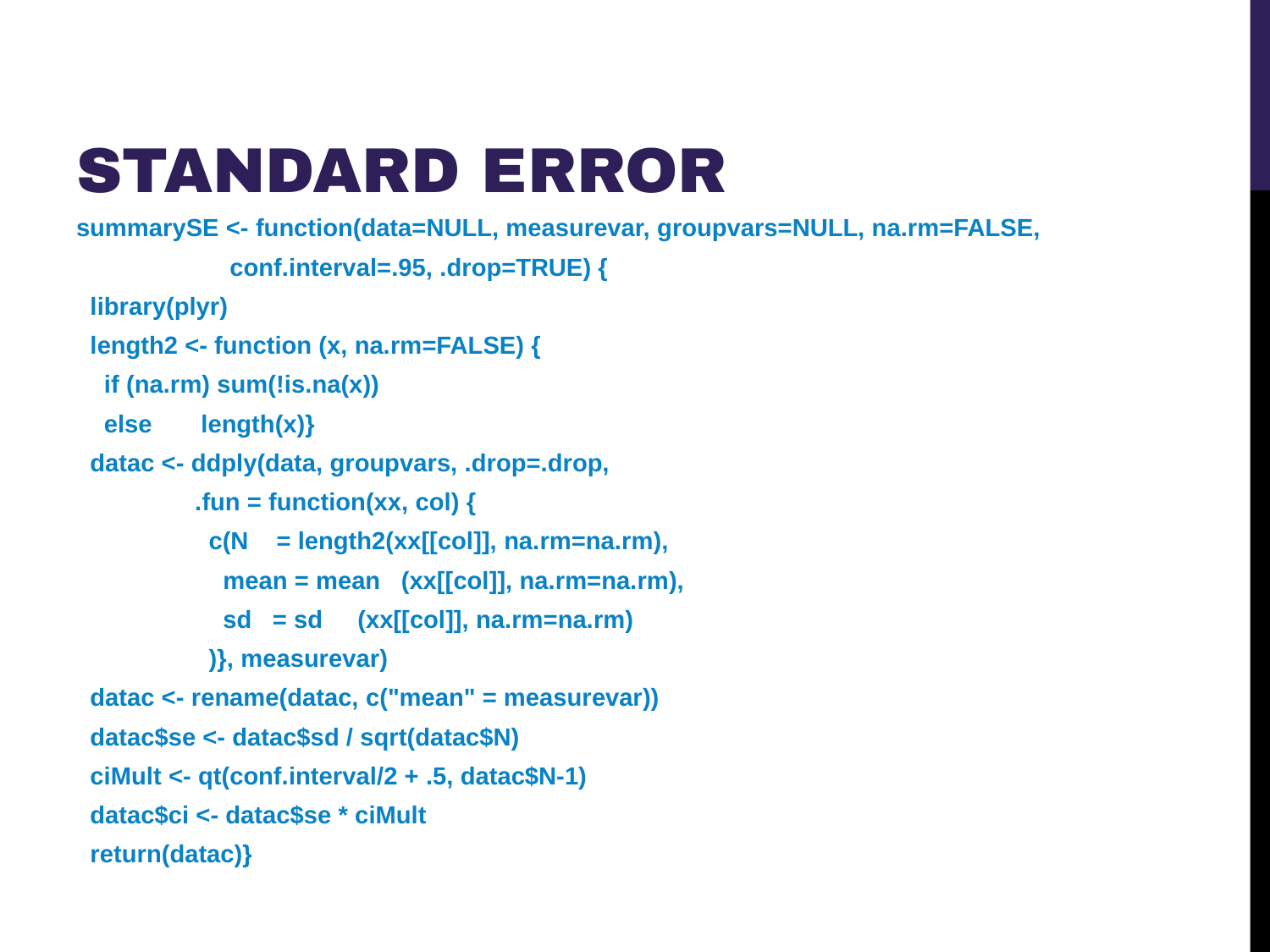

# STANDARD ERROR
summarySE <- function(data=NULL, measurevar, groupvars=NULL, na.rm=FALSE,
                      conf.interval=.95, .drop=TRUE) {
  library(plyr)
  length2 <- function (x, na.rm=FALSE) {
    if (na.rm) sum(!is.na(x))
    else       length(x)}
  datac <- ddply(data, groupvars, .drop=.drop,
                 .fun = function(xx, col) {
                   c(N    = length2(xx[[col]], na.rm=na.rm),
                     mean = mean   (xx[[col]], na.rm=na.rm),
                     sd   = sd     (xx[[col]], na.rm=na.rm)
                   )}, measurevar)
  datac <- rename(datac, c("mean" = measurevar))
  datac$se <- datac$sd / sqrt(datac$N)
  ciMult <- qt(conf.interval/2 + .5, datac$N-1)
  datac$ci <- datac$se * ciMult
  return(datac)}